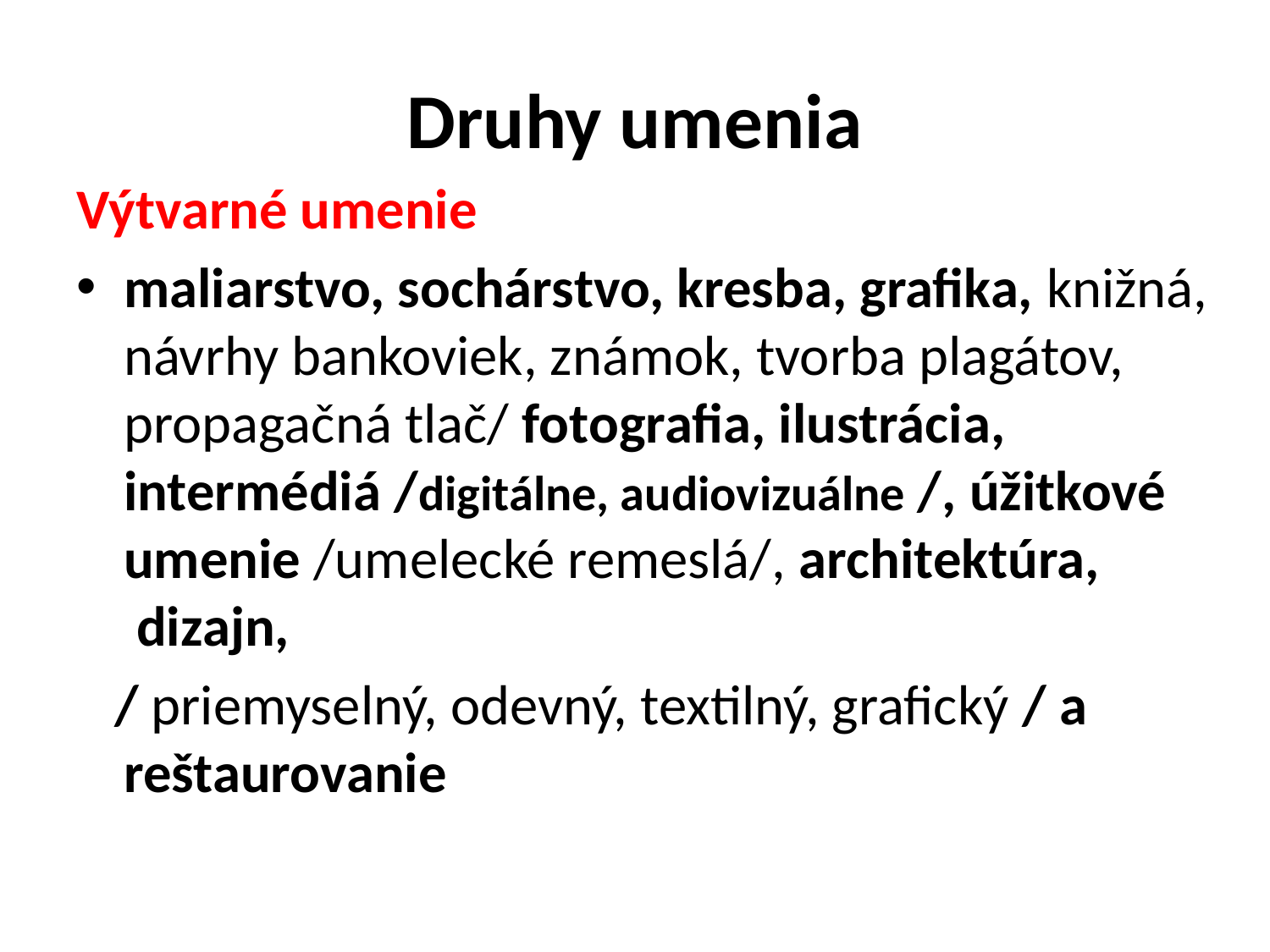

# Druhy umenia
Výtvarné umenie
maliarstvo, sochárstvo, kresba, grafika, knižná, návrhy bankoviek, známok, tvorba plagátov, propagačná tlač/ fotografia, ilustrácia, intermédiá /digitálne, audiovizuálne /, úžitkové umenie /umelecké remeslá/, architektúra,  dizajn,
   / priemyselný, odevný, textilný, grafický / a reštaurovanie